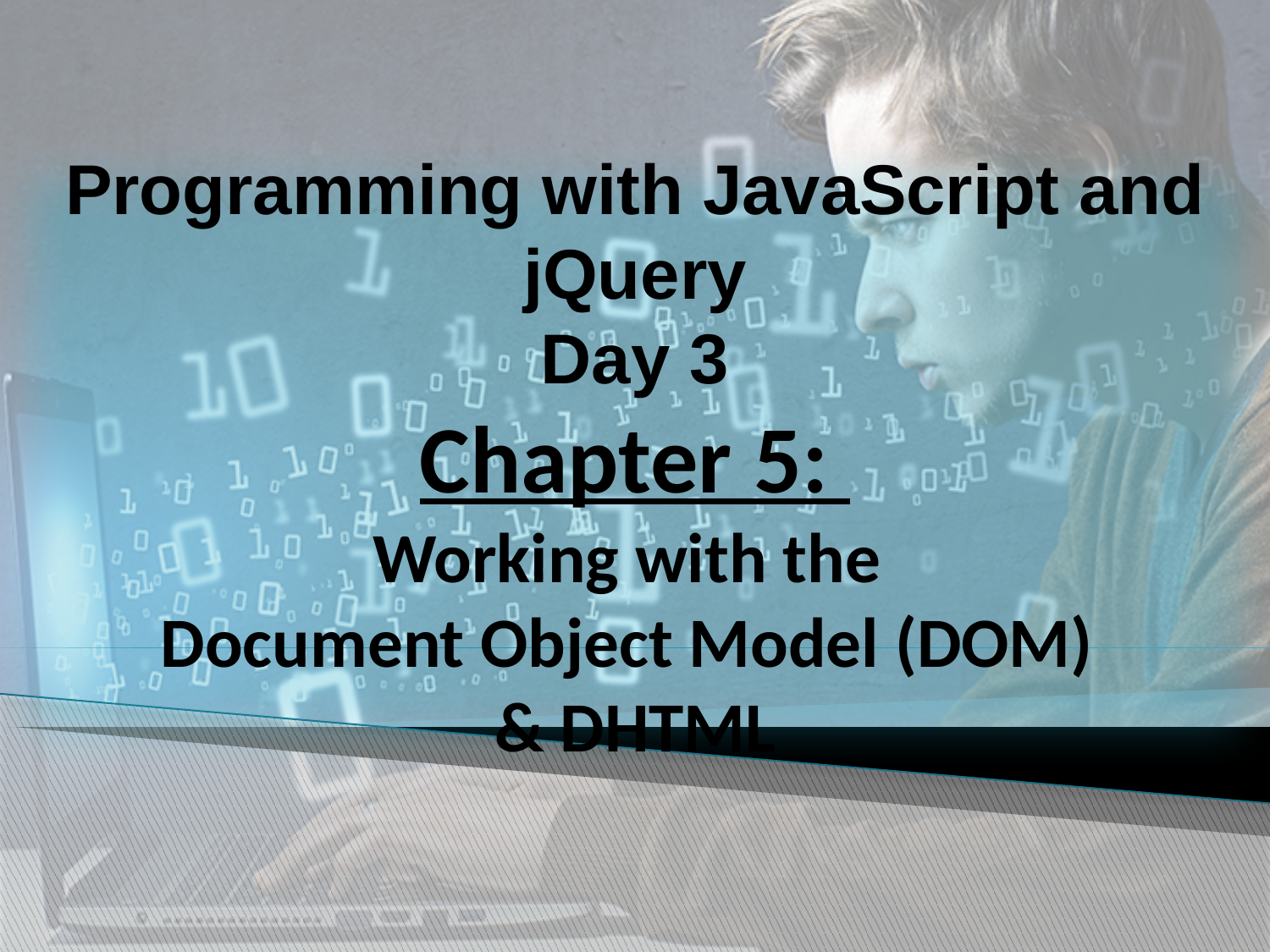

Programming with JavaScript and jQuery
Day 3
Chapter 5:
Working with the
Document Object Model (DOM)
& DHTML